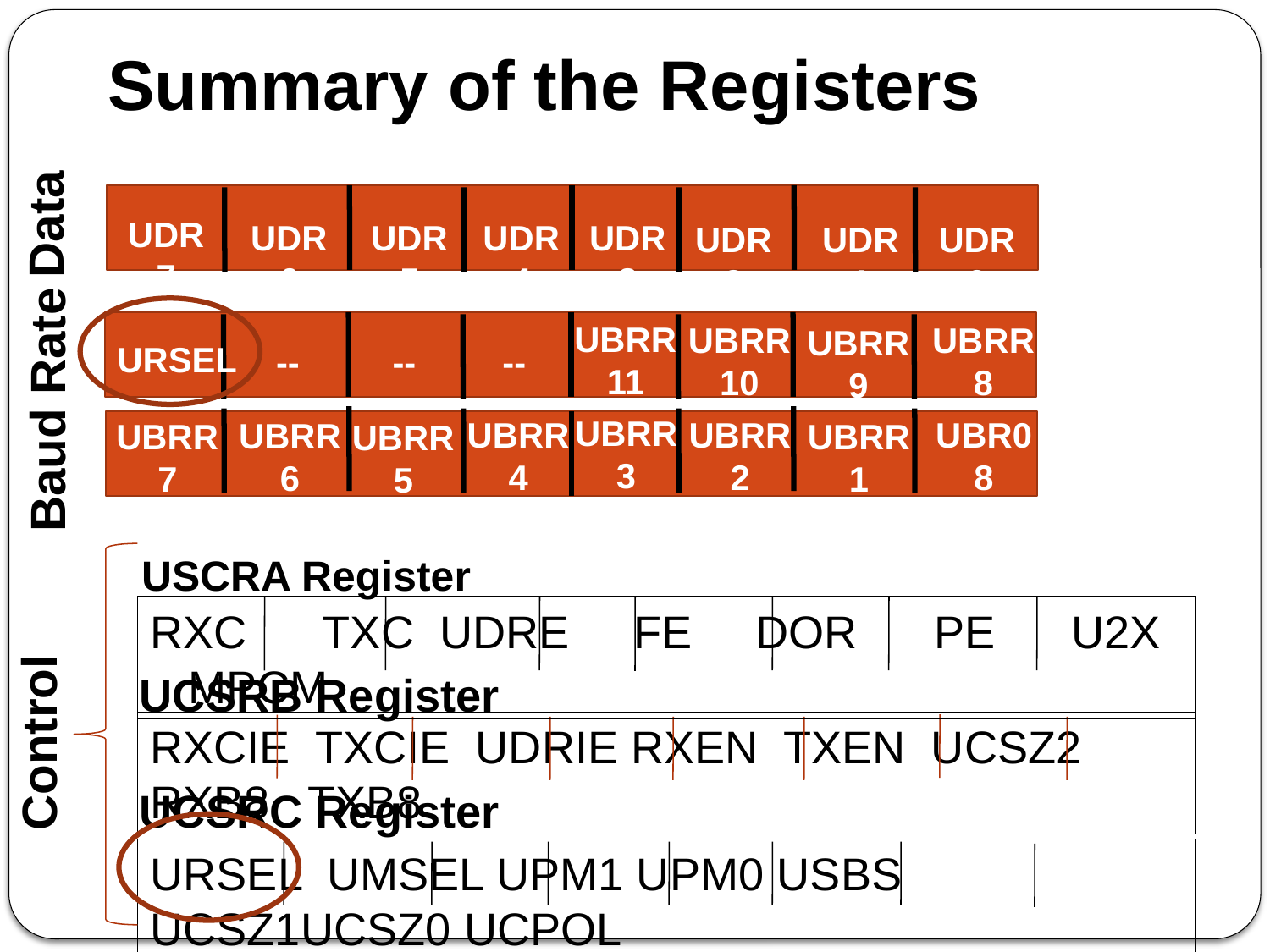

# Summary of the Registers
Data

UDR7
UDR6
UDR5
UDR4
UDR3
UDR2
UDR1
UDR0
Baud Rate

UBRR11

UBRR10
UBRR8
UBRR9
URSEL
--
--
--
UBRR3
UBRR2
UBR08
UBRR4
UBRR6
UBRR7
UBRR1
UBRR5

Control
USCRA Register

RXC      TXC  UDRE     FE     DOR      PE      U2X     MPCM
UCSRB Register
RXCIE  TXCIE  UDRIE RXEN  TXEN  UCSZ2 RXB8   TXB8
UCSRC Register

URSEL  UMSEL UPM1 UPM0 USBS UCSZ1UCSZ0 UCPOL